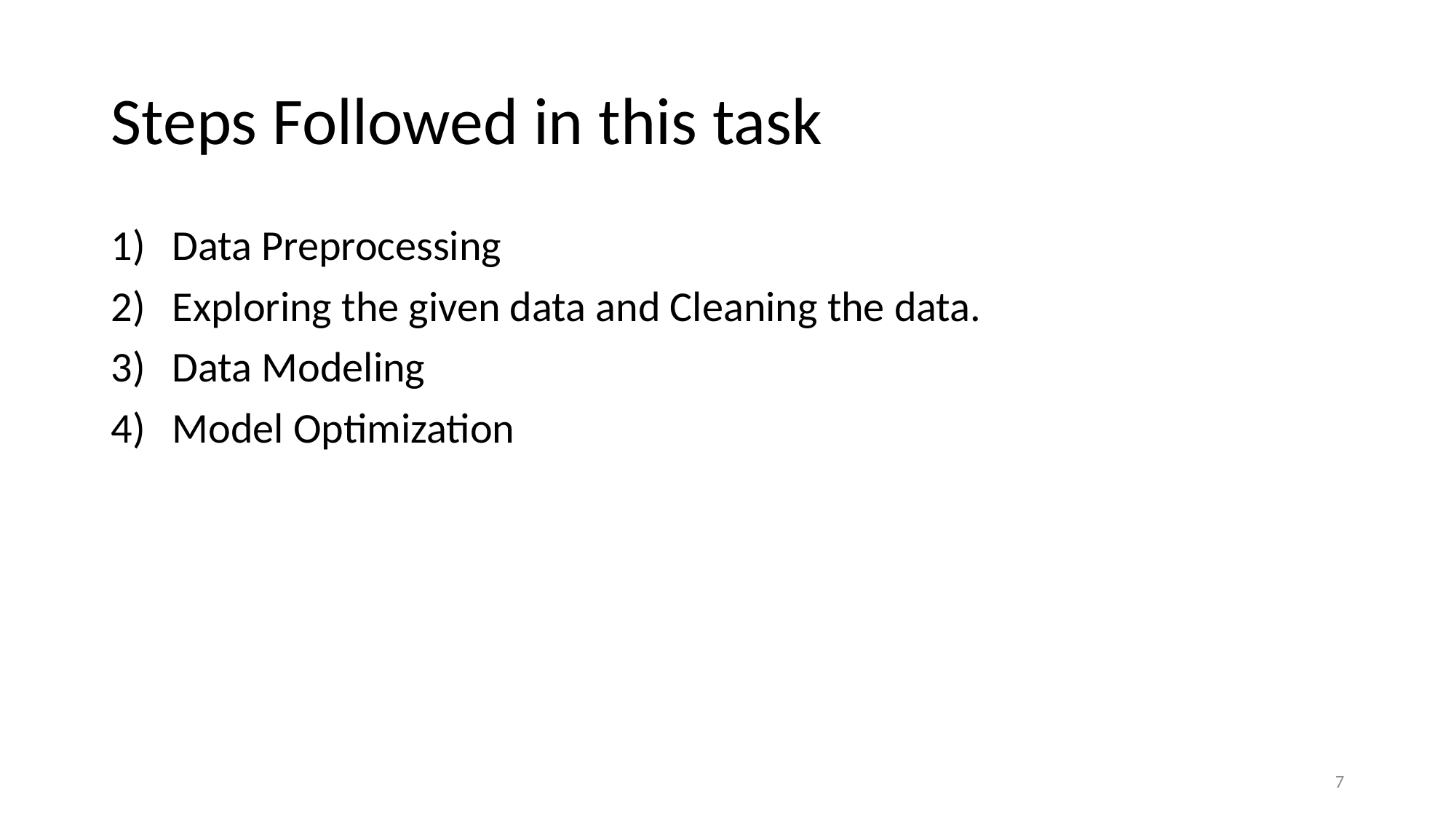

# Steps Followed in this task
Data Preprocessing
Exploring the given data and Cleaning the data.
Data Modeling
Model Optimization
7